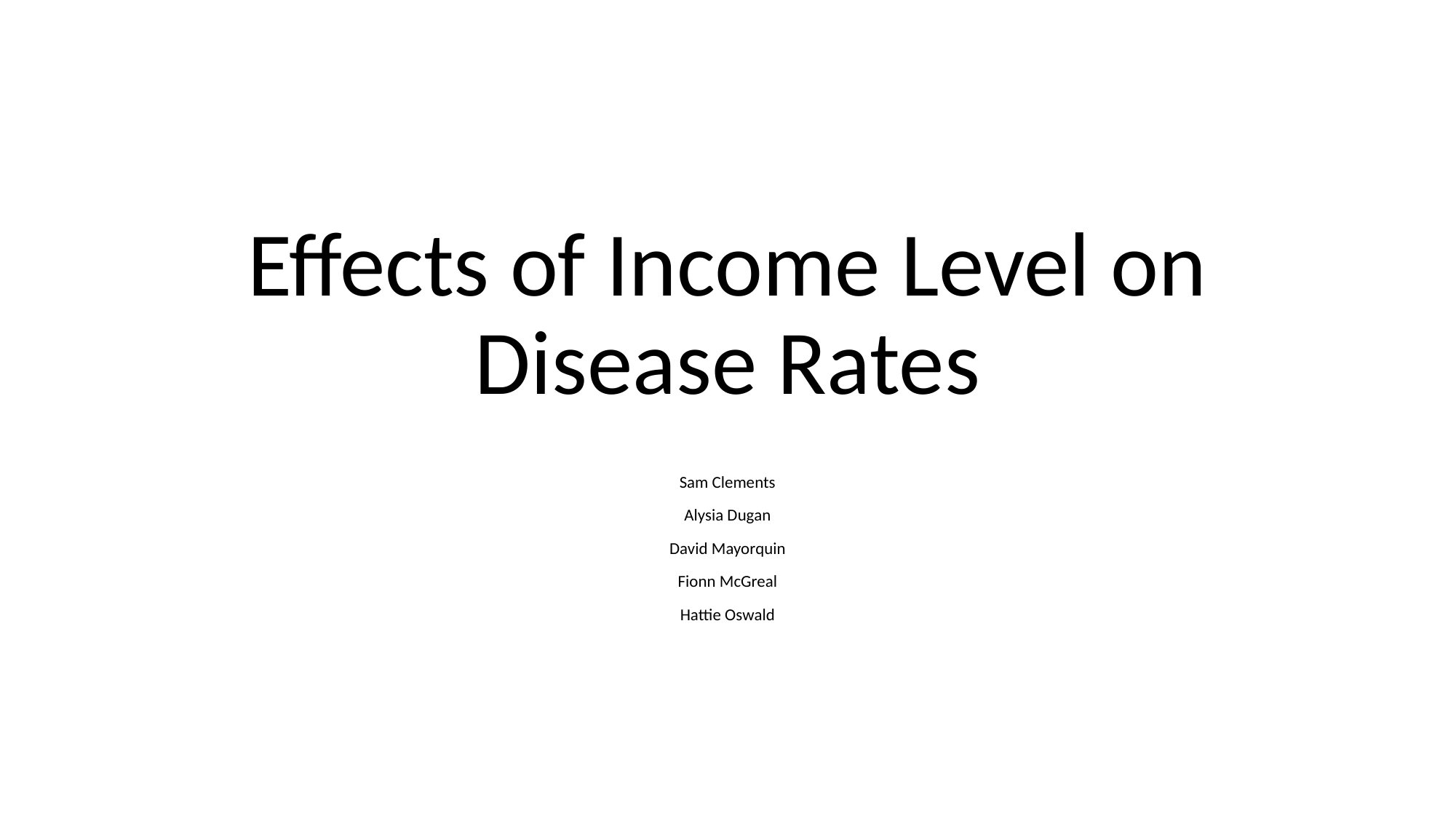

# Effects of Income Level on Disease Rates
Sam Clements
Alysia Dugan
David Mayorquin
Fionn McGreal
Hattie Oswald